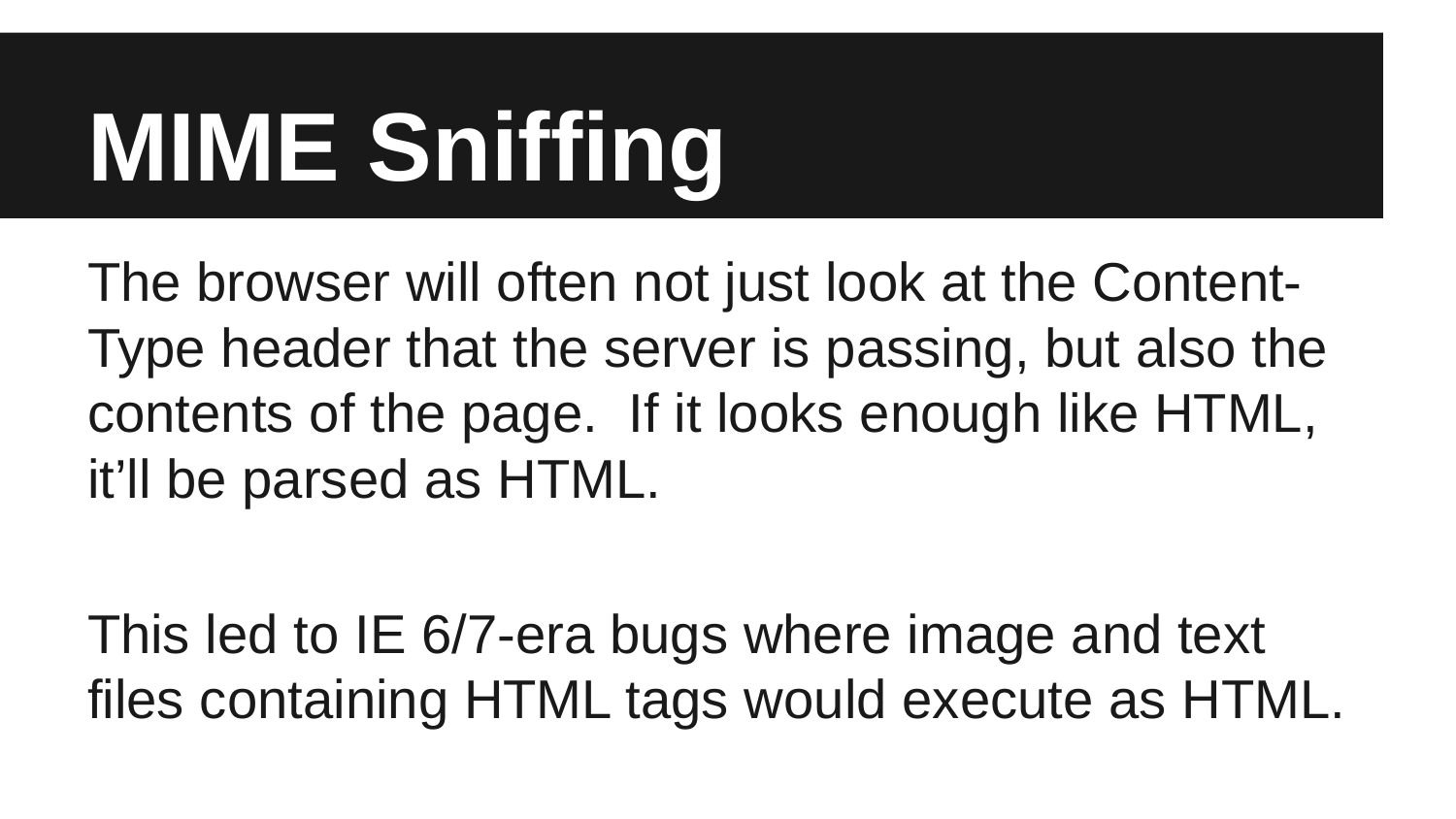

# MIME Sniffing
The browser will often not just look at the Content-Type header that the server is passing, but also the contents of the page.  If it looks enough like HTML, it’ll be parsed as HTML.

This led to IE 6/7-era bugs where image and text files containing HTML tags would execute as HTML.